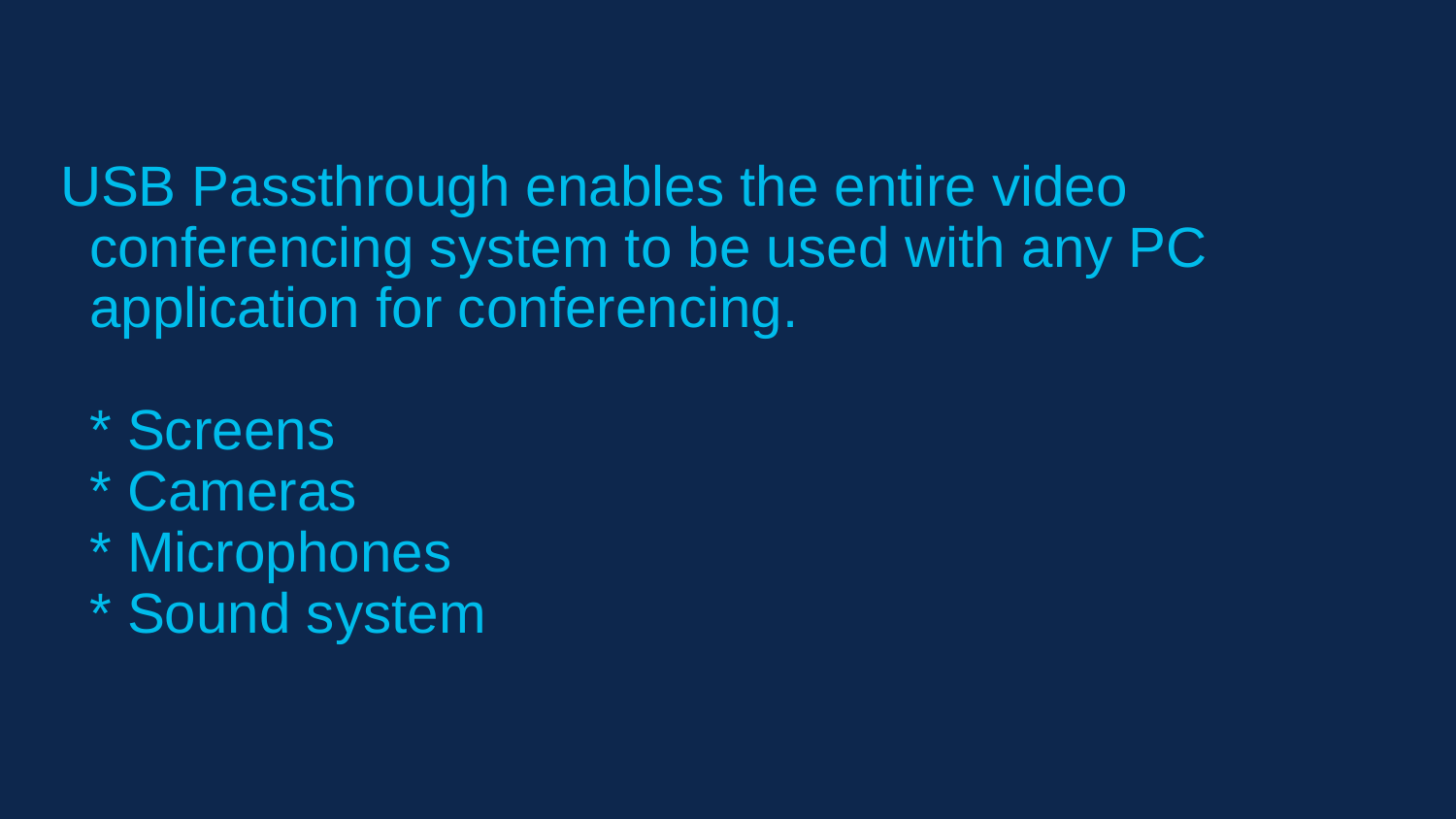

# USB Passthrough enables the entire video conferencing system to be used with any PC application for conferencing. * Screens * Cameras * Microphones * Sound system